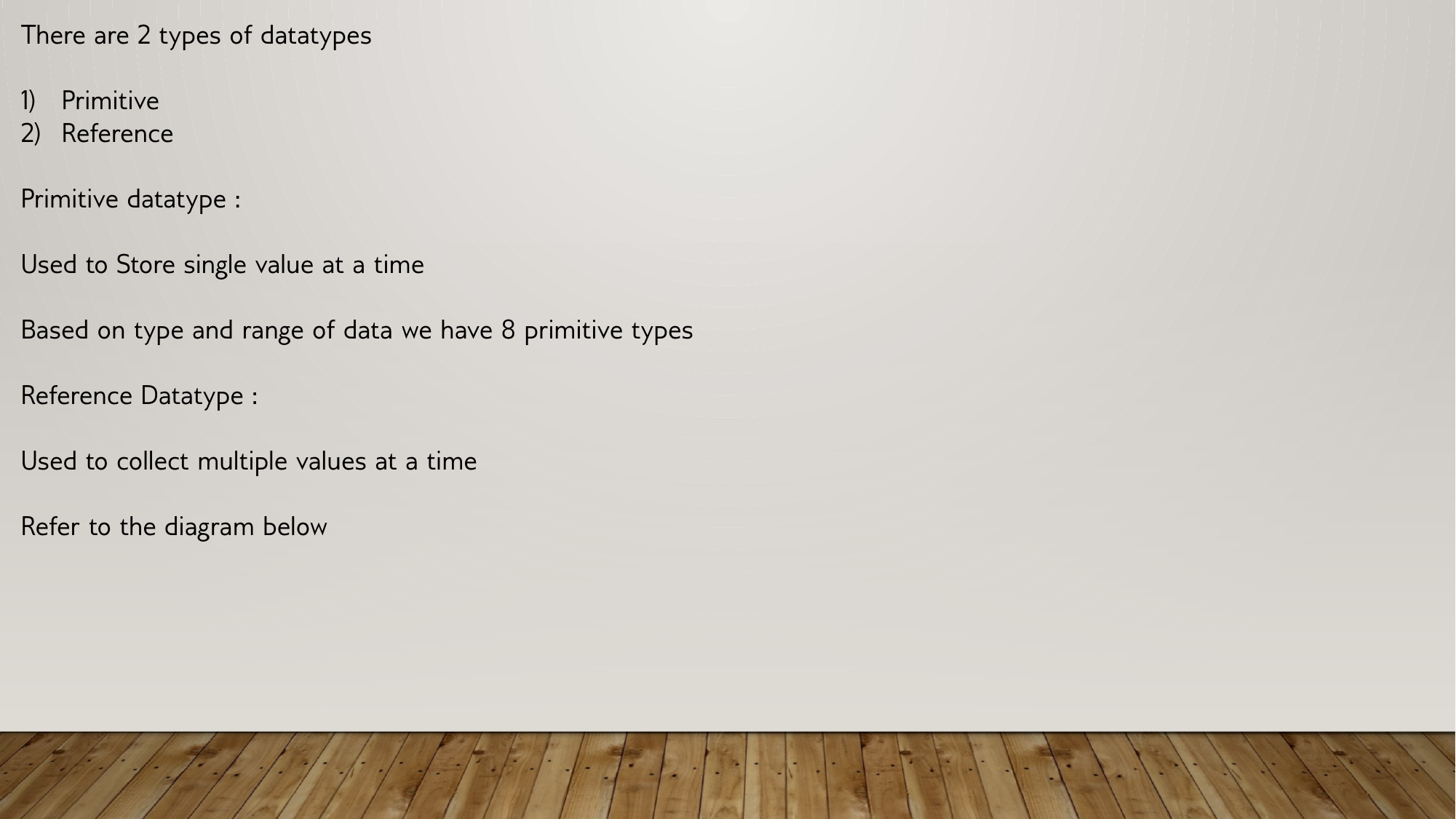

There are 2 types of datatypes

Primitive
Reference

Primitive datatype :

Used to Store single value at a time

Based on type and range of data we have 8 primitive types

Reference Datatype :

Used to collect multiple values at a time

Refer to the diagram below